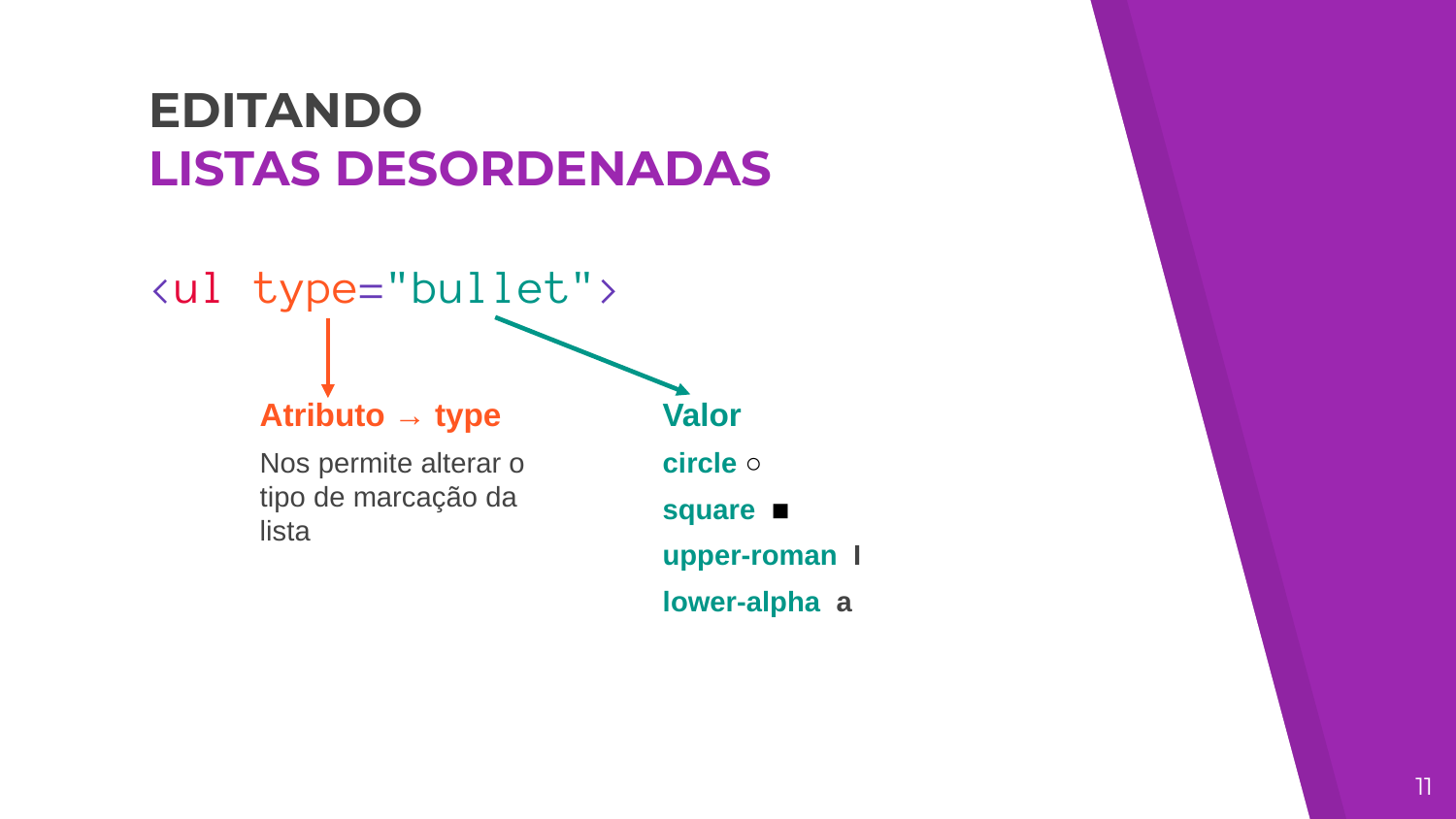

EDITANDO
LISTAS DESORDENADAS
<ul type="bullet">
Atributo → type
Nos permite alterar o tipo de marcação da lista
Valor
circle ○
square  ◼
upper-roman  I
lower-alpha  a
11